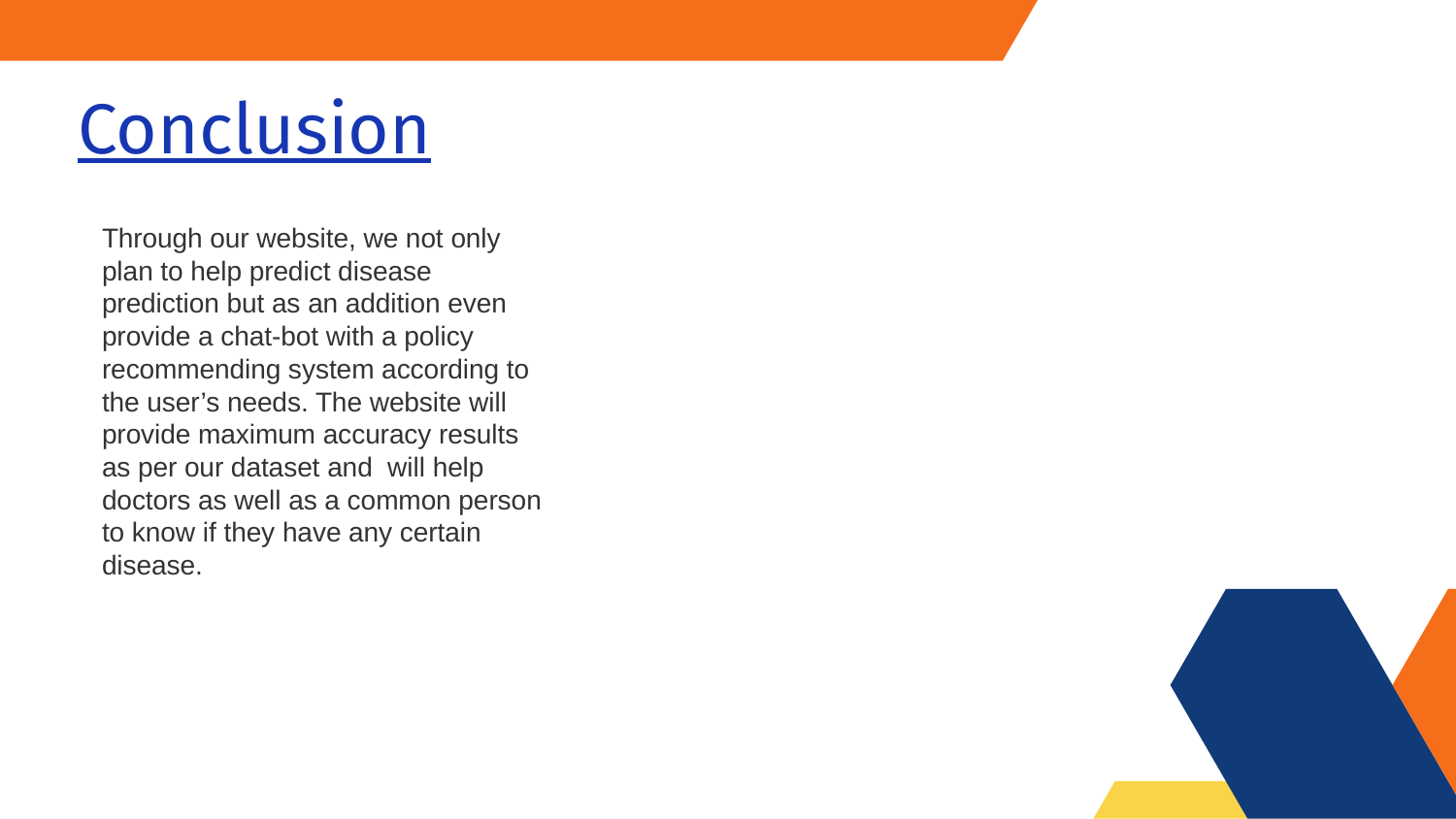

# Conclusion
Through our website, we not only plan to help predict disease prediction but as an addition even provide a chat-bot with a policy recommending system according to the user’s needs. The website will provide maximum accuracy results as per our dataset and  will help doctors as well as a common person to know if they have any certain disease.